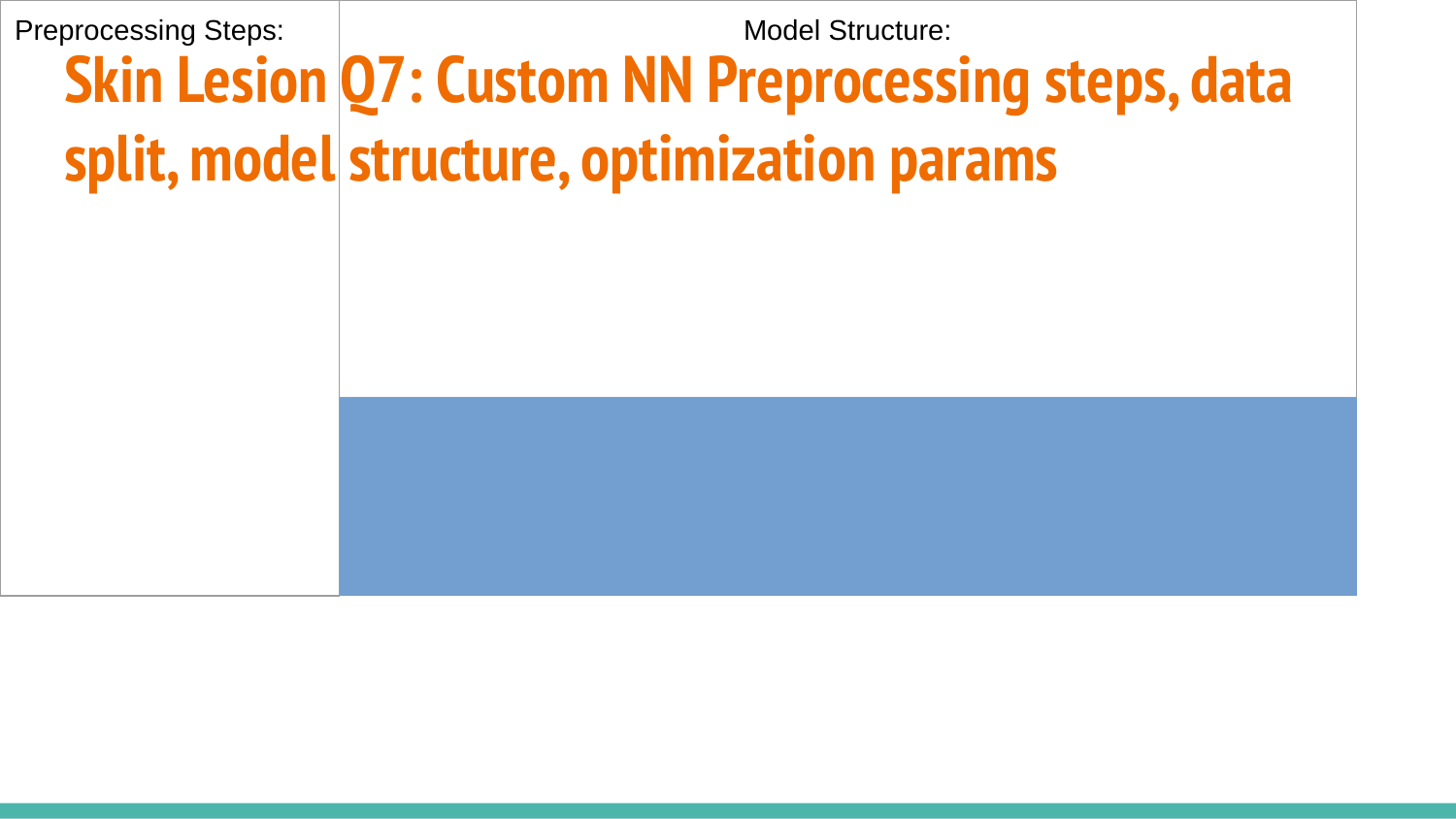

# Skin Lesion Q7: Custom NN Preprocessing steps, data split, model structure, optimization params
| Preprocessing Steps: | Model Structure: |  |  |
| --- | --- | --- | --- |
|  |  |  |  |
|  | Data split: \_\_% training \_\_% validation | Optimizer + Parameters: |  |